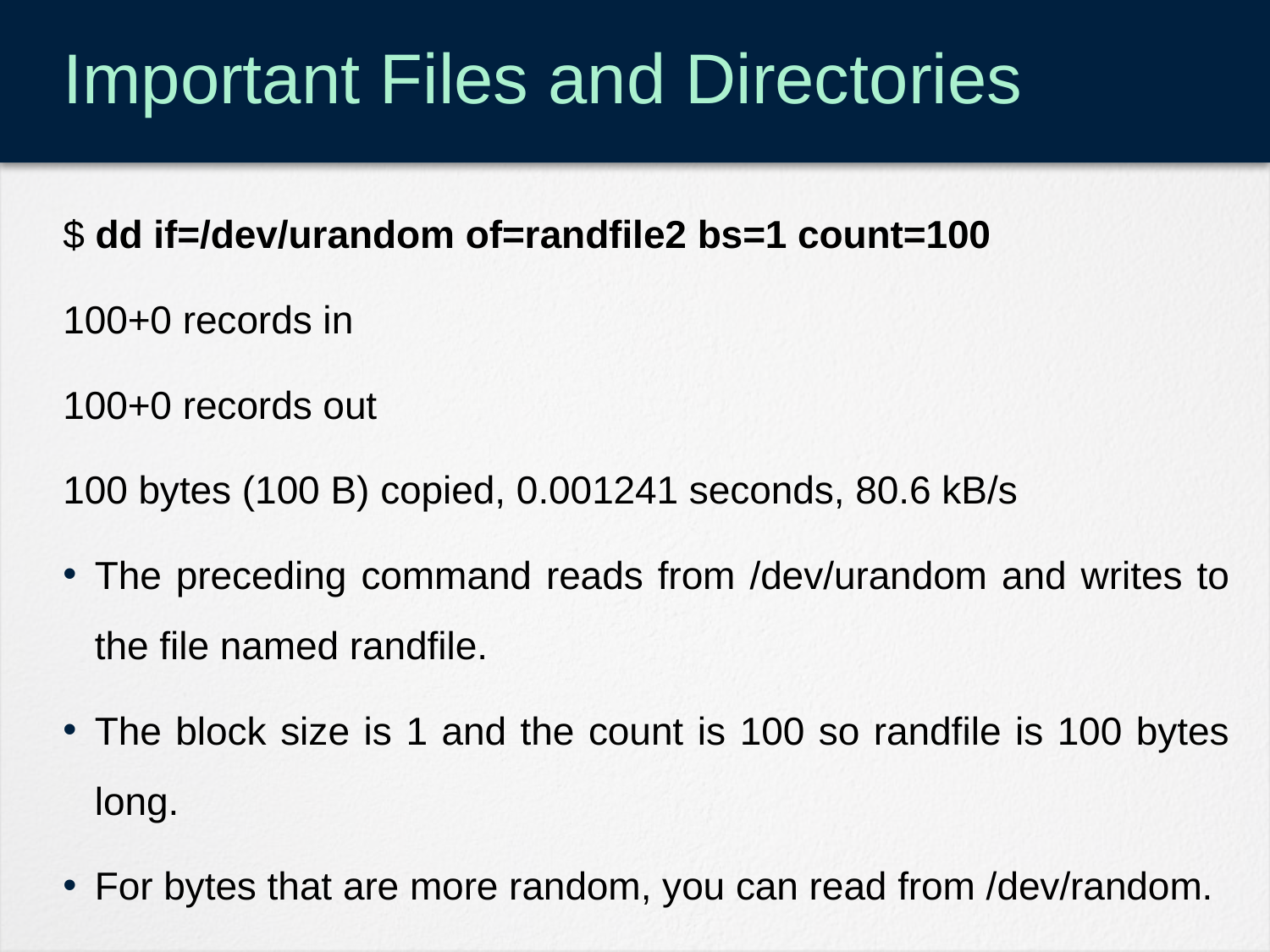

# Important Files and Directories
$ dd if=/dev/urandom of=randfile2 bs=1 count=100
100+0 records in
100+0 records out
100 bytes (100 B) copied, 0.001241 seconds, 80.6 kB/s
The preceding command reads from /dev/urandom and writes to the file named randfile.
The block size is 1 and the count is 100 so randfile is 100 bytes long.
For bytes that are more random, you can read from /dev/random.